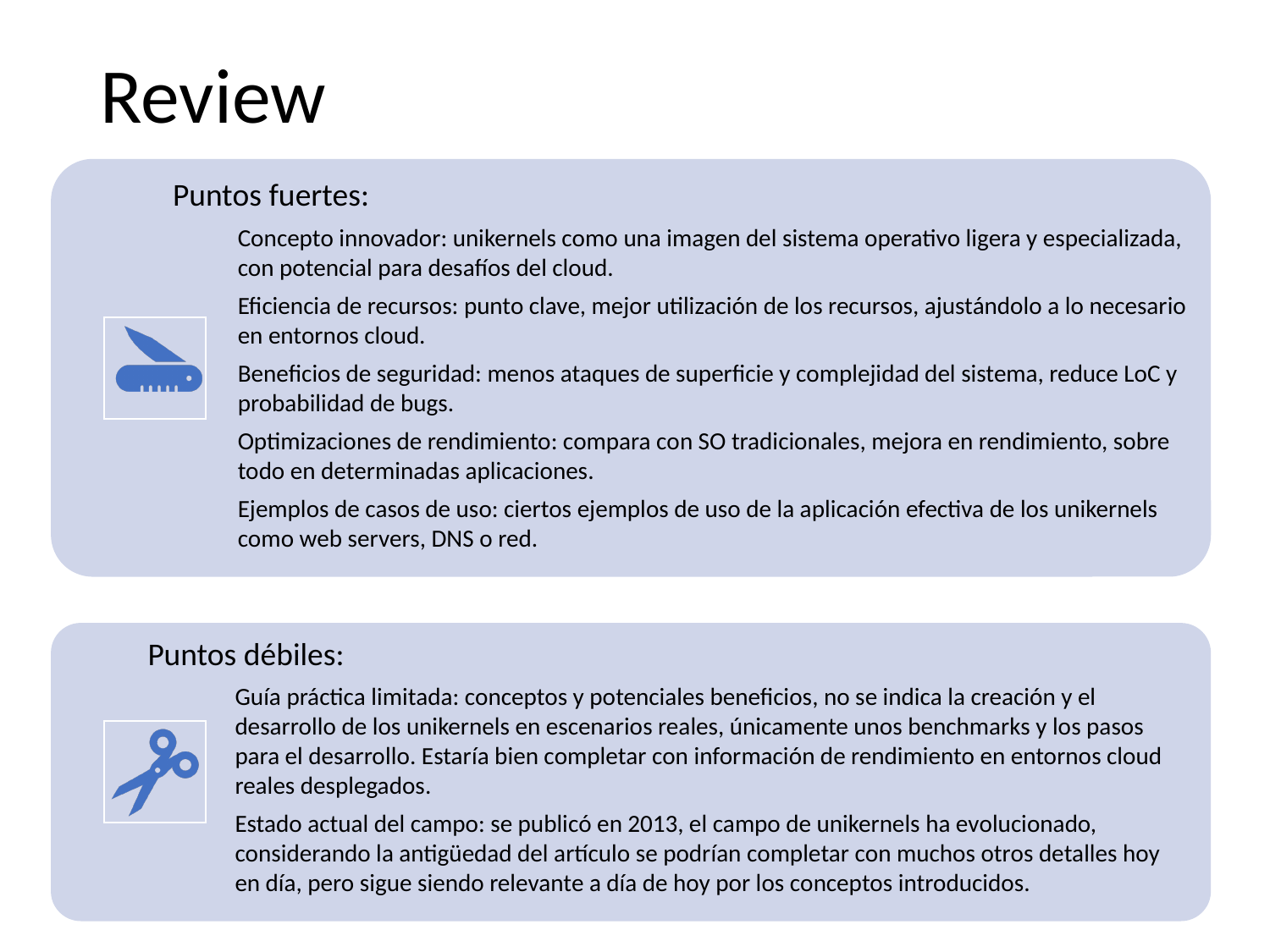

# Review
Puntos fuertes:
Concepto innovador: unikernels como una imagen del sistema operativo ligera y especializada, con potencial para desafíos del cloud.
Eficiencia de recursos: punto clave, mejor utilización de los recursos, ajustándolo a lo necesario en entornos cloud.
Beneficios de seguridad: menos ataques de superficie y complejidad del sistema, reduce LoC y probabilidad de bugs.
Optimizaciones de rendimiento: compara con SO tradicionales, mejora en rendimiento, sobre todo en determinadas aplicaciones.
Ejemplos de casos de uso: ciertos ejemplos de uso de la aplicación efectiva de los unikernels como web servers, DNS o red.
Puntos débiles:
Guía práctica limitada: conceptos y potenciales beneficios, no se indica la creación y el desarrollo de los unikernels en escenarios reales, únicamente unos benchmarks y los pasos para el desarrollo. Estaría bien completar con información de rendimiento en entornos cloud reales desplegados.
Estado actual del campo: se publicó en 2013, el campo de unikernels ha evolucionado, considerando la antigüedad del artículo se podrían completar con muchos otros detalles hoy en día, pero sigue siendo relevante a día de hoy por los conceptos introducidos.
36